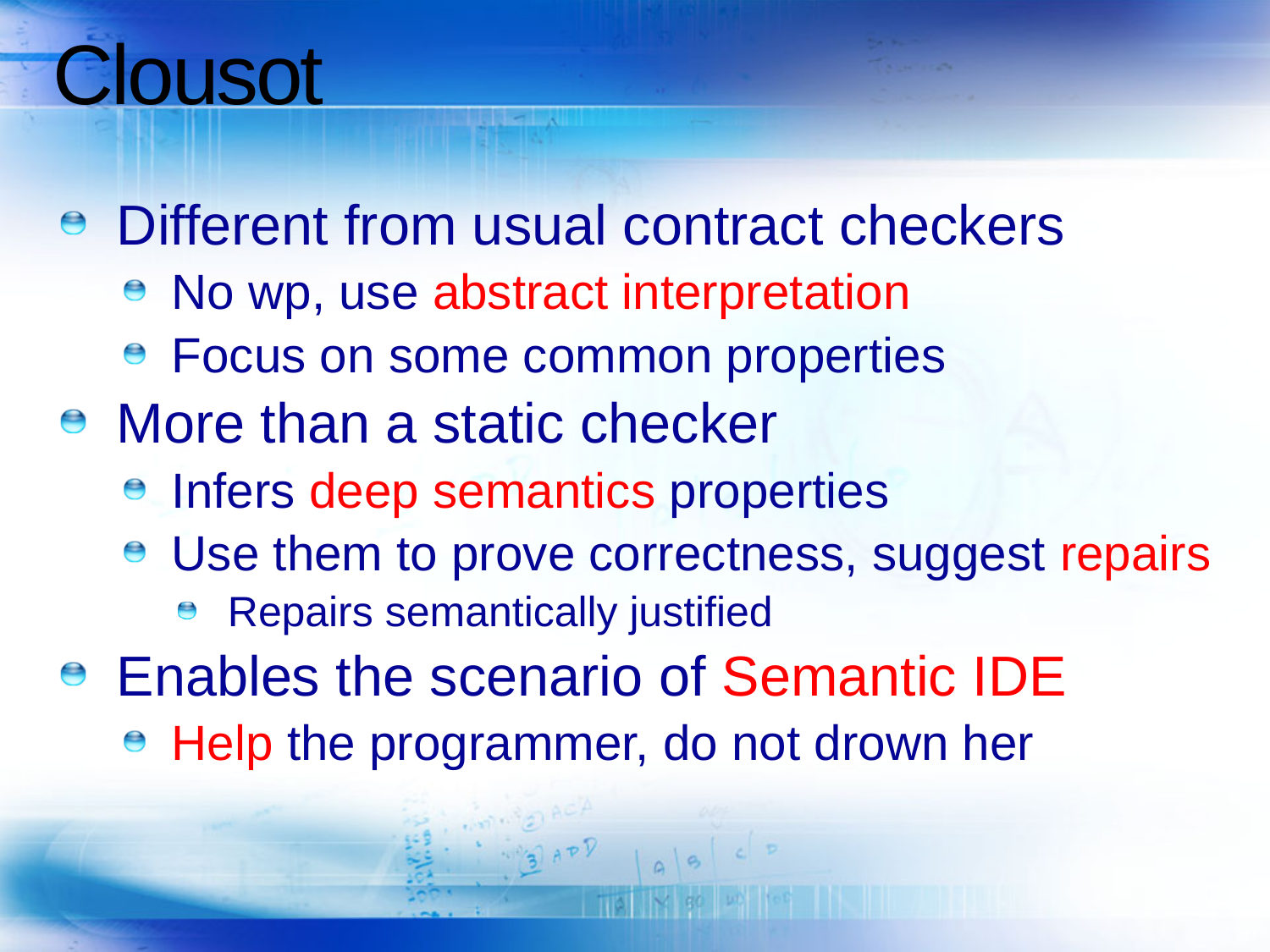

# Clousot
Different from usual contract checkers
No wp, use abstract interpretation
Focus on some common properties
More than a static checker
Infers deep semantics properties
Use them to prove correctness, suggest repairs
Repairs semantically justified
Enables the scenario of Semantic IDE
Help the programmer, do not drown her